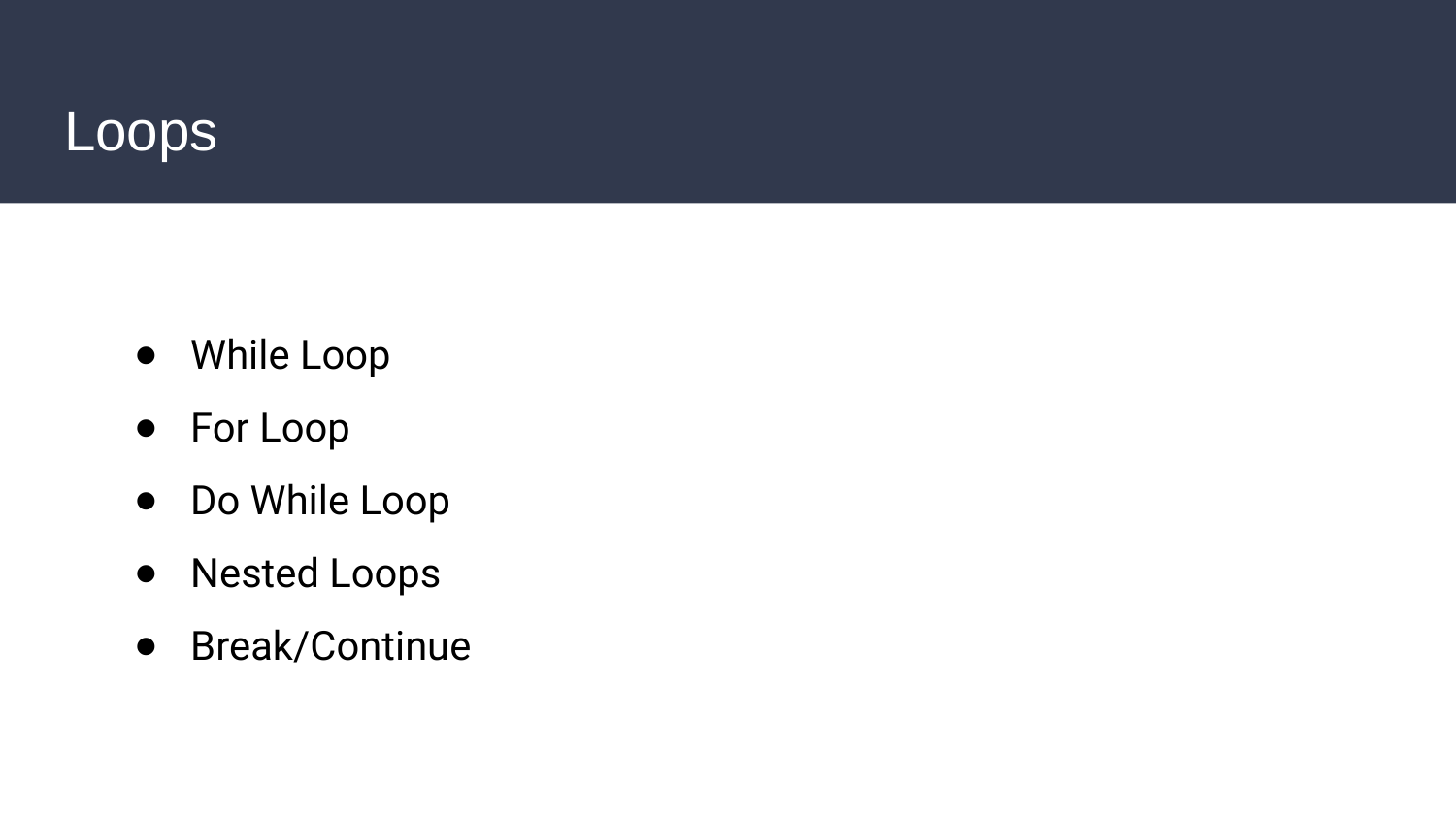

# Loops
While Loop
For Loop
Do While Loop
Nested Loops
Break/Continue